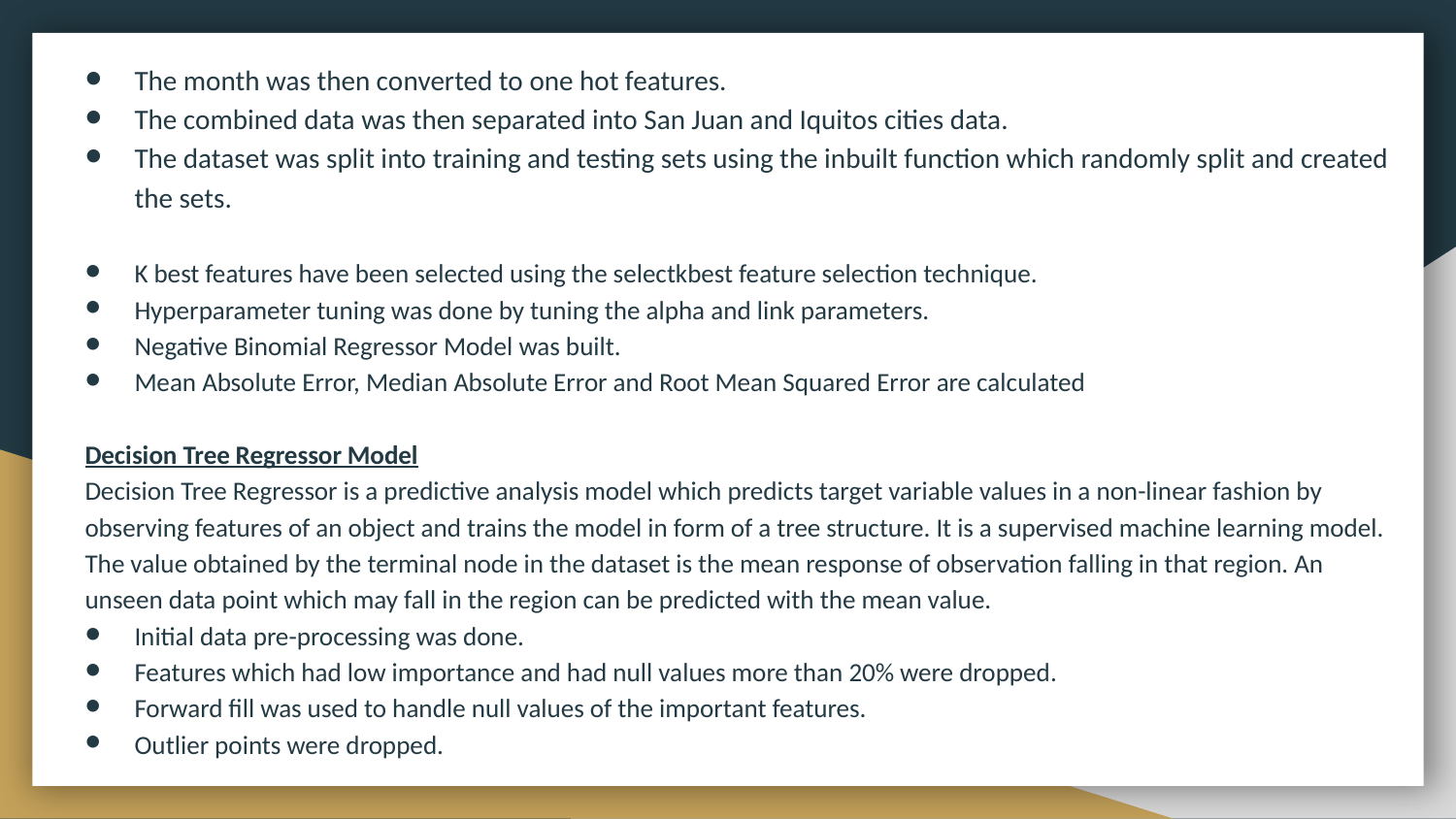

The month was then converted to one hot features.
The combined data was then separated into San Juan and Iquitos cities data.
The dataset was split into training and testing sets using the inbuilt function which randomly split and created the sets.

K best features have been selected using the selectkbest feature selection technique.
Hyperparameter tuning was done by tuning the alpha and link parameters.
Negative Binomial Regressor Model was built.
Mean Absolute Error, Median Absolute Error and Root Mean Squared Error are calculated

Decision Tree Regressor Model
Decision Tree Regressor is a predictive analysis model which predicts target variable values in a non-linear fashion by observing features of an object and trains the model in form of a tree structure. It is a supervised machine learning model. The value obtained by the terminal node in the dataset is the mean response of observation falling in that region. An unseen data point which may fall in the region can be predicted with the mean value.
Initial data pre-processing was done.
Features which had low importance and had null values more than 20% were dropped.
Forward fill was used to handle null values of the important features.
Outlier points were dropped.